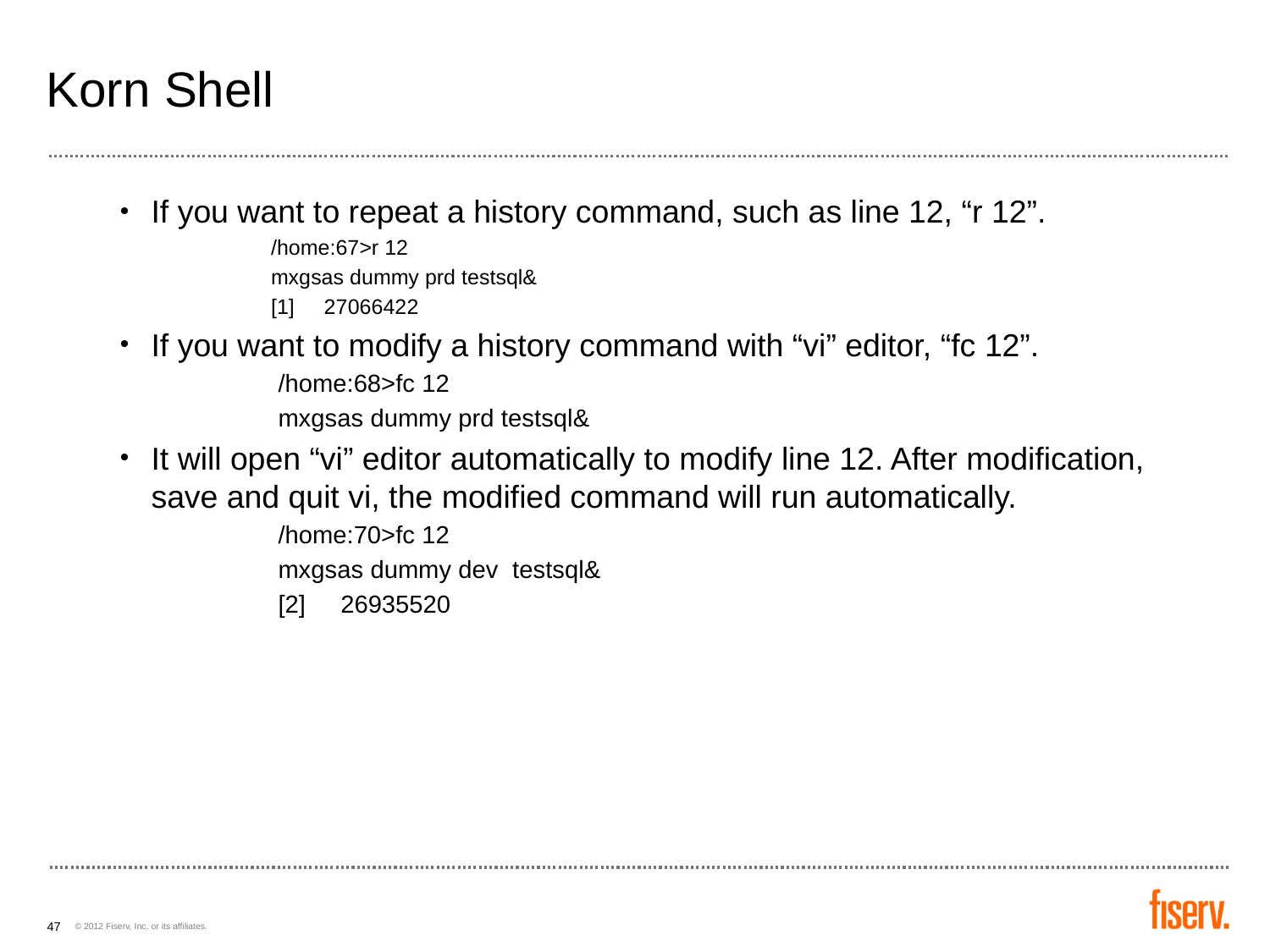

# Korn Shell
If you want to repeat a history command, such as line 12, “r 12”.
/home:67>r 12
mxgsas dummy prd testsql&
[1]     27066422
If you want to modify a history command with “vi” editor, “fc 12”.
/home:68>fc 12
mxgsas dummy prd testsql&
It will open “vi” editor automatically to modify line 12. After modification, save and quit vi, the modified command will run automatically.
/home:70>fc 12
mxgsas dummy dev  testsql&
[2]     26935520

47